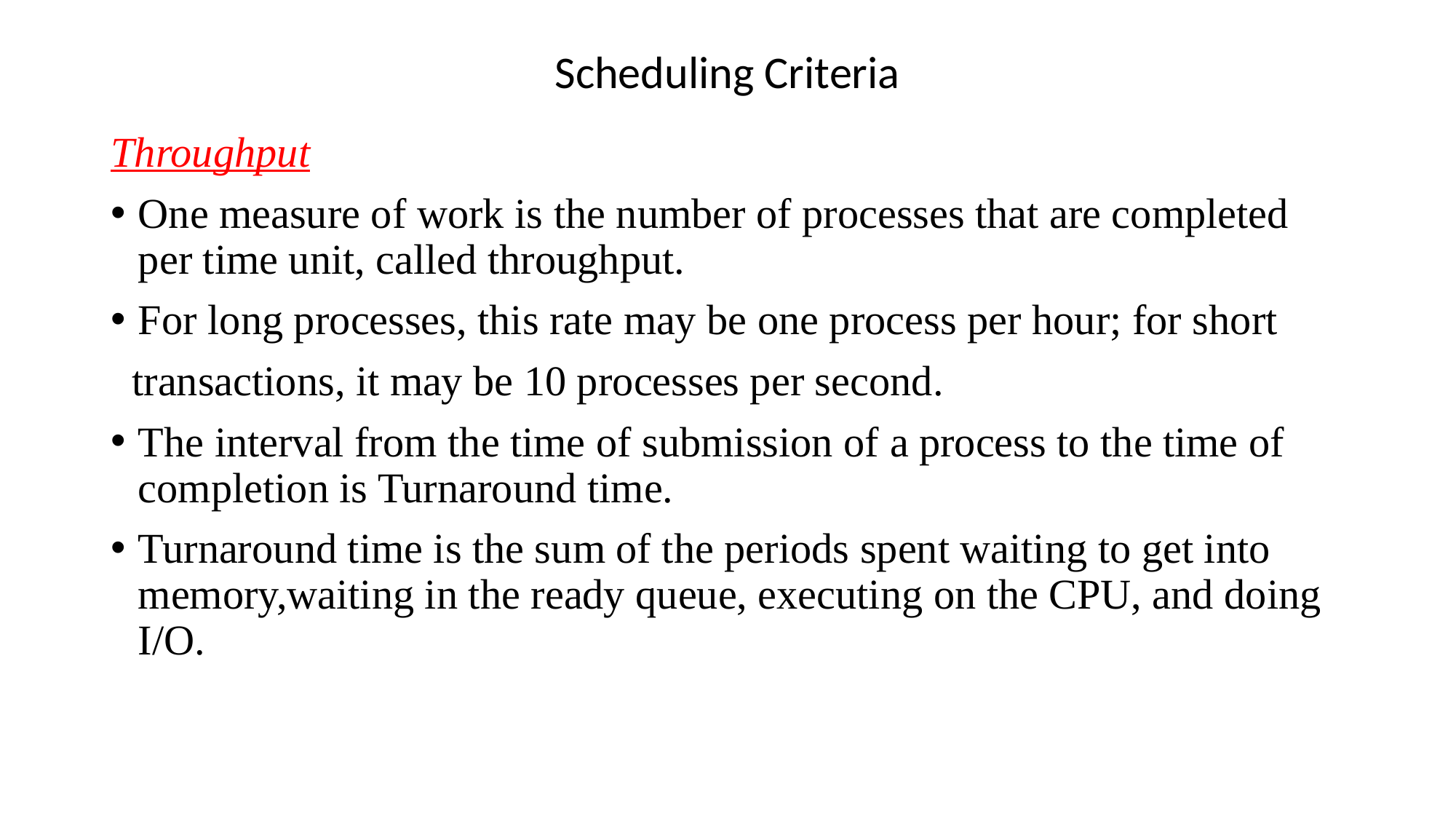

# Scheduling Criteria
Throughput
One measure of work is the number of processes that are completed per time unit, called throughput.
For long processes, this rate may be one process per hour; for short
  transactions, it may be 10 processes per second.
The interval from the time of submission of a process to the time of completion is Turnaround time.
Turnaround time is the sum of the periods spent waiting to get into memory,waiting in the ready queue, executing on the CPU, and doing I/O.